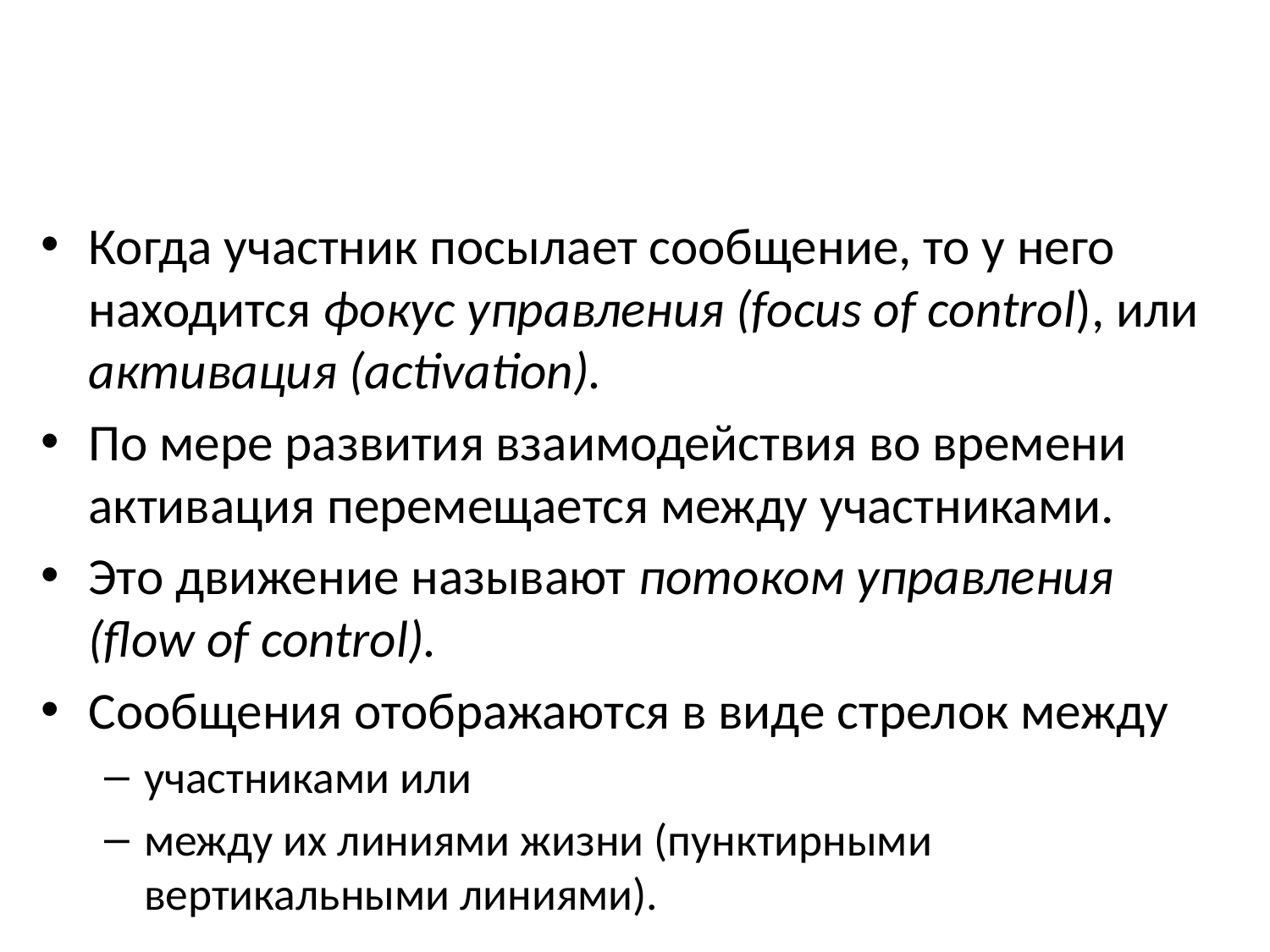

#
Когда участник посылает сообщение, то у него находится фокус управления (focus of control), или активация (activation).
По мере развития взаимодействия во времени активация перемещается между участниками.
Это движение называют потоком управления (flow of control).
Сообщения отображаются в виде стрелок между
участниками или
между их линиями жизни (пунктирными вертикальными линиями).